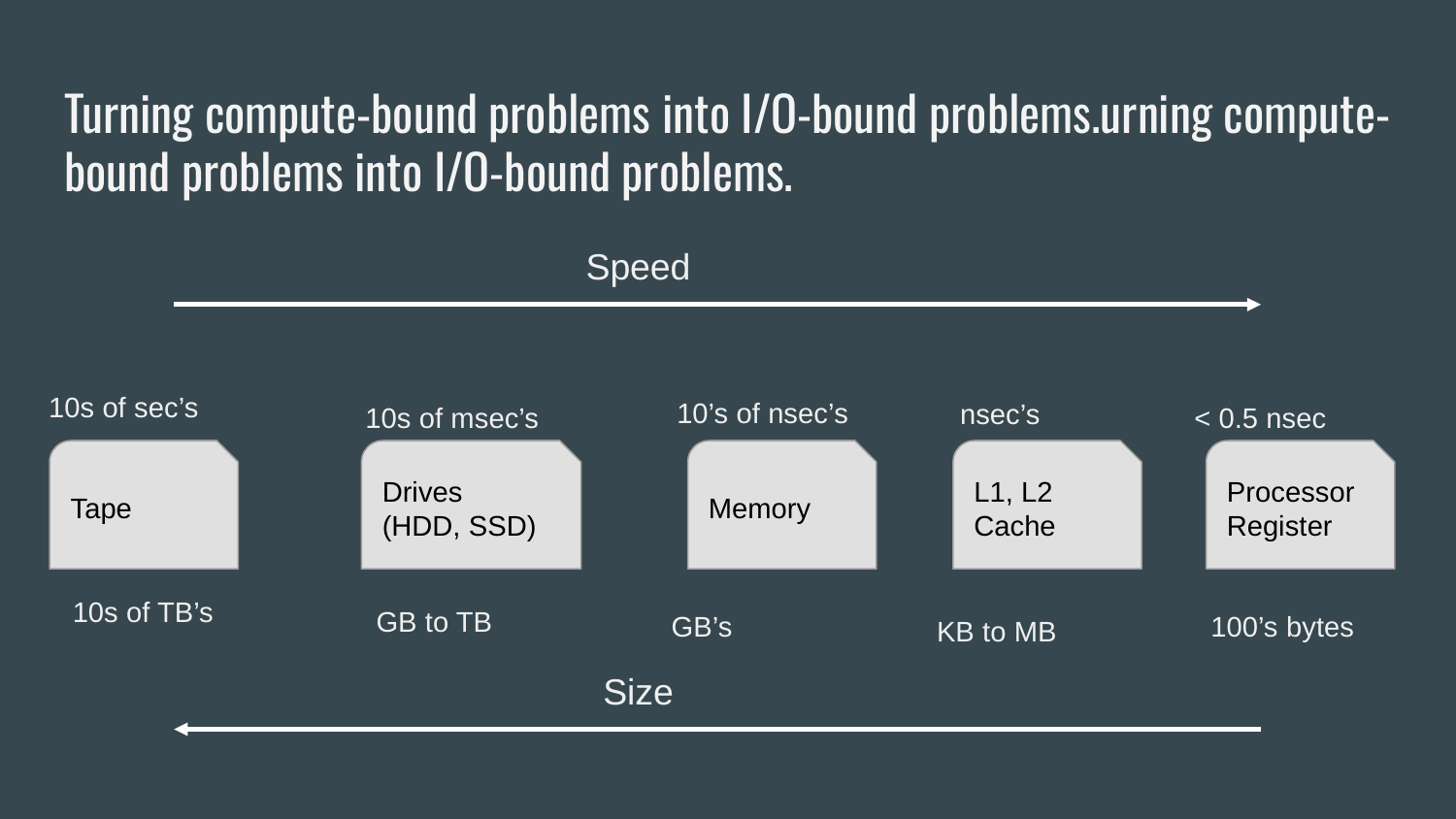

Turning compute-bound problems into I/O-bound problems.urning compute-bound problems into I/O-bound problems.
Speed
10s of sec’s
10’s of nsec’s
 nsec’s
10s of msec’s
< 0.5 nsec
Tape
Drives
(HDD, SSD)
Memory
L1, L2 Cache
Processor
Register
10s of TB’s
GB to TB
GB’s
100’s bytes
KB to MB
Size